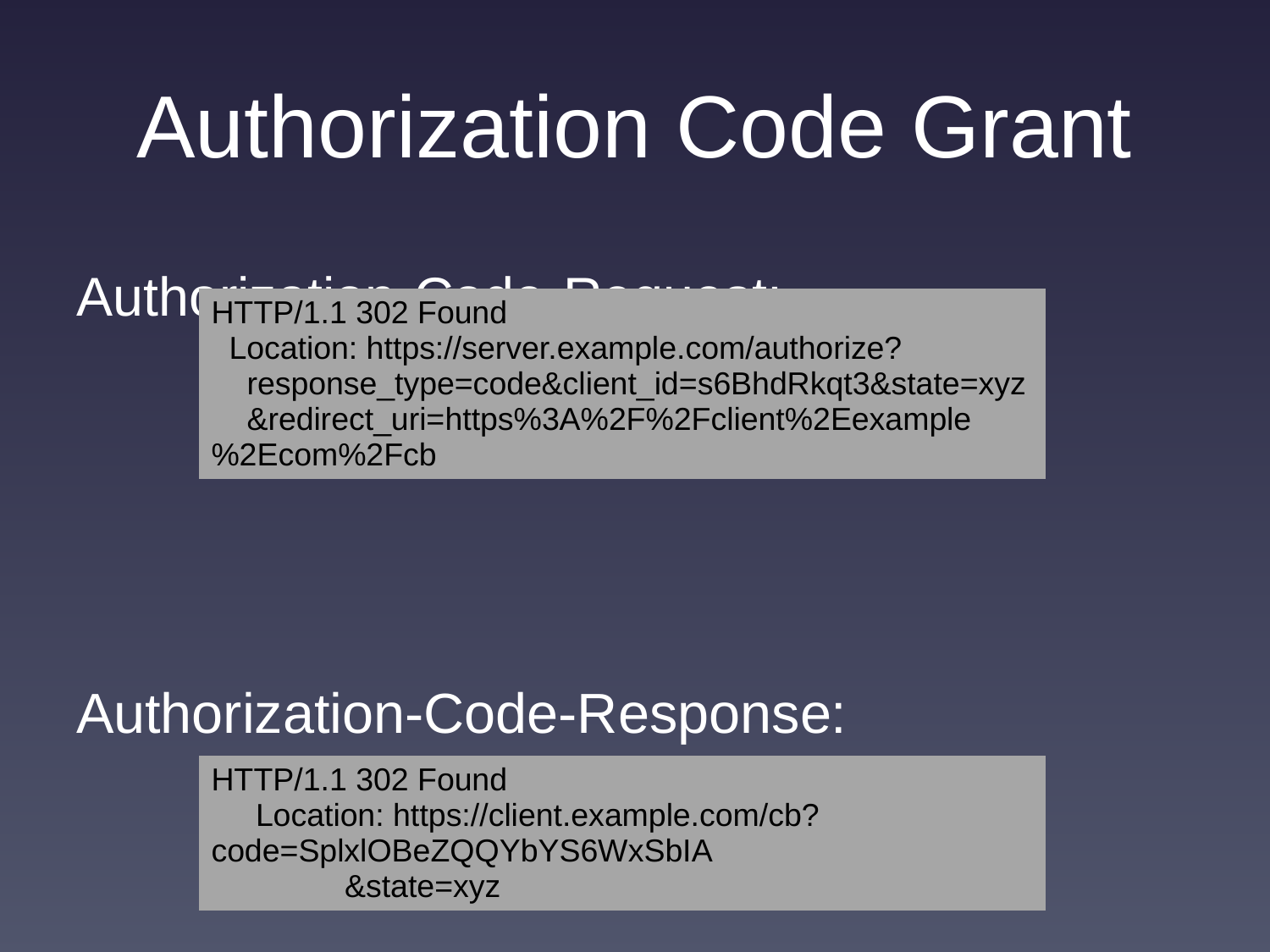

# Authorization Code Grant
Authorization-Code-Request:

| HTTP/1.1 302 Found Location: https://server.example.com/authorize? response\_type=code&client\_id=s6BhdRkqt3&state=xyz &redirect\_uri=https%3A%2F%2Fclient%2Eexample%2Ecom%2Fcb |
| --- |
Authorization-Code-Response:

| HTTP/1.1 302 Found Location: https://client.example.com/cb?code=SplxlOBeZQQYbYS6WxSbIA &state=xyz |
| --- |